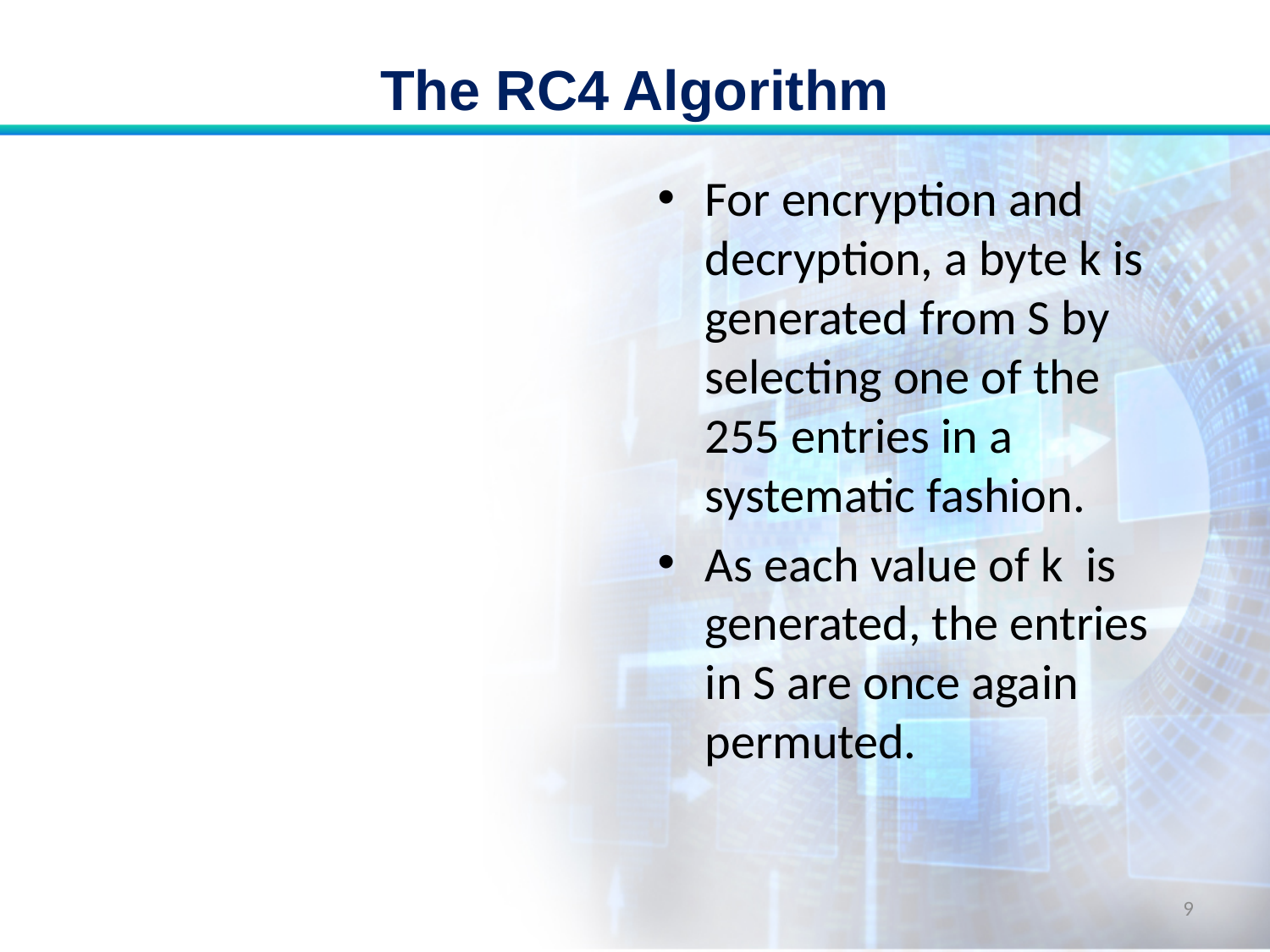

# The RC4 Algorithm
For encryption and decryption, a byte k is generated from S by selecting one of the 255 entries in a systematic fashion.
As each value of k  is generated, the entries in S are once again permuted.
9